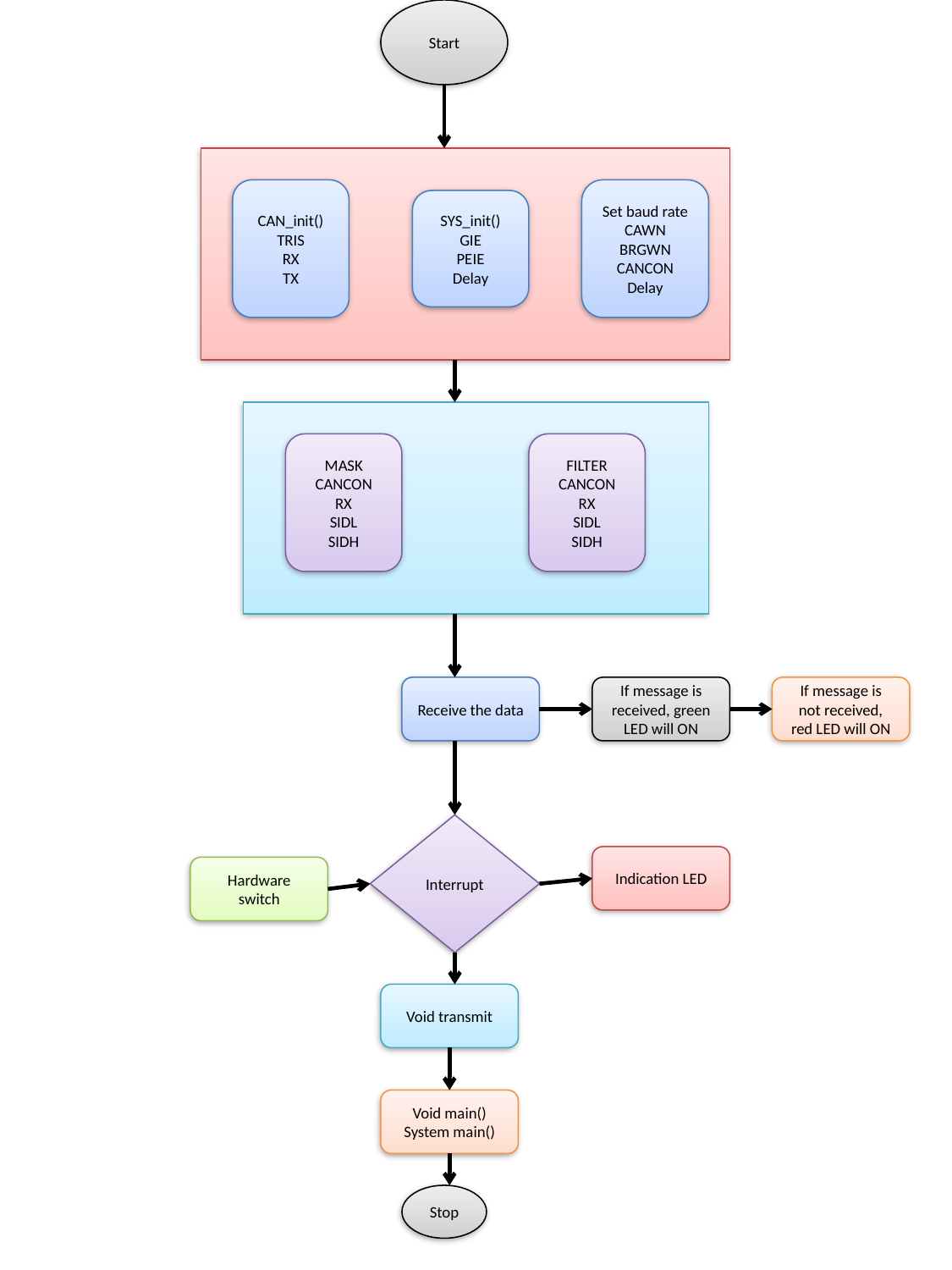

Start

CAN_init()
TRIS
RX
TX
Set baud rate
CAWN
BRGWN
CANCON
Delay

SYS_init()
GIE
PEIE
Delay

MASK
CANCON
RX
SIDL
SIDH
FILTER
CANCON
RX
SIDL
SIDH
Receive the data
If message is received, green LED will ON
If message is not received, red LED will ON
Interrupt
Indication LED
Hardware switch
Void transmit
Void main()
System main()
Stop